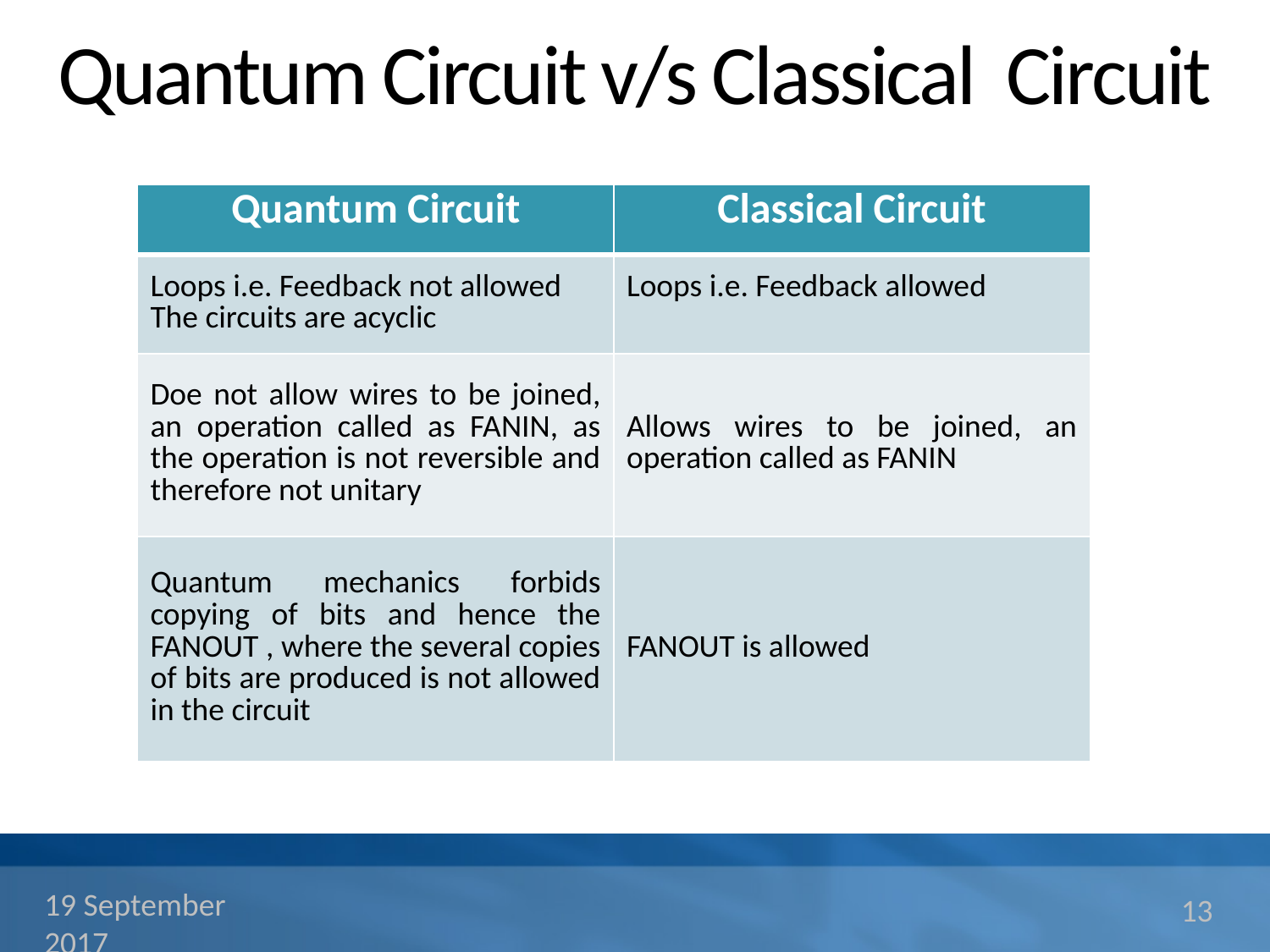

# Quantum Circuit v/s Classical  Circuit

| Quantum Circuit | Classical Circuit |
| --- | --- |
| Loops i.e. Feedback not allowed The circuits are acyclic | Loops i.e. Feedback allowed |
| Doe not allow wires to be joined, an operation called as FANIN, as the operation is not reversible and therefore not unitary | Allows wires to be joined, an operation called as FANIN |
| Quantum mechanics forbids copying of bits and hence the FANOUT , where the several copies of bits are produced is not allowed in the circuit | FANOUT is allowed |